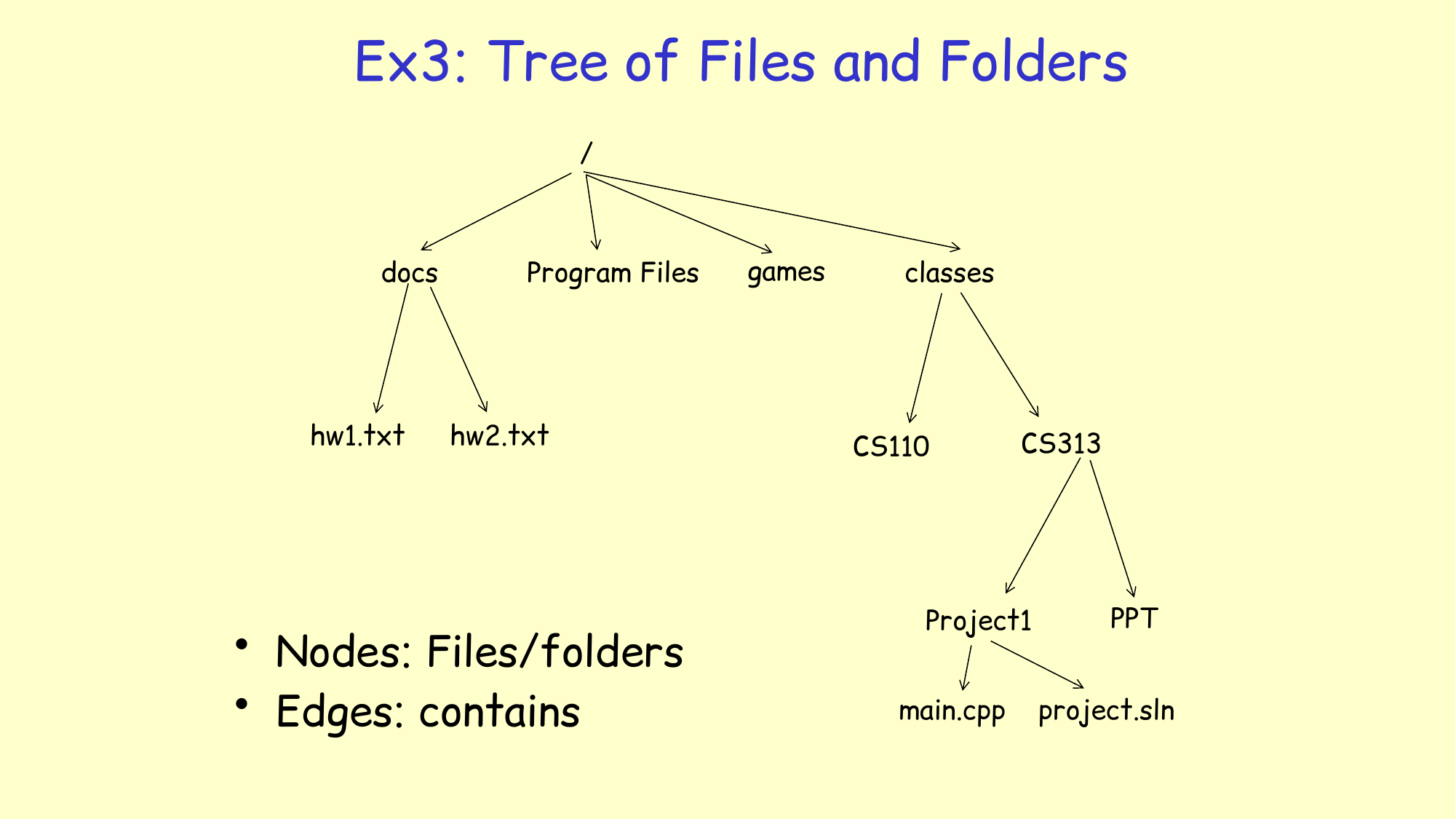

# Ex3: Tree of Files and Folders
/
games
docs
Program Files
classes
hw1.txt
hw2.txt
CS313
CS110
PPT
Project1
Nodes: Files/folders
Edges: contains
main.cpp
project.sln